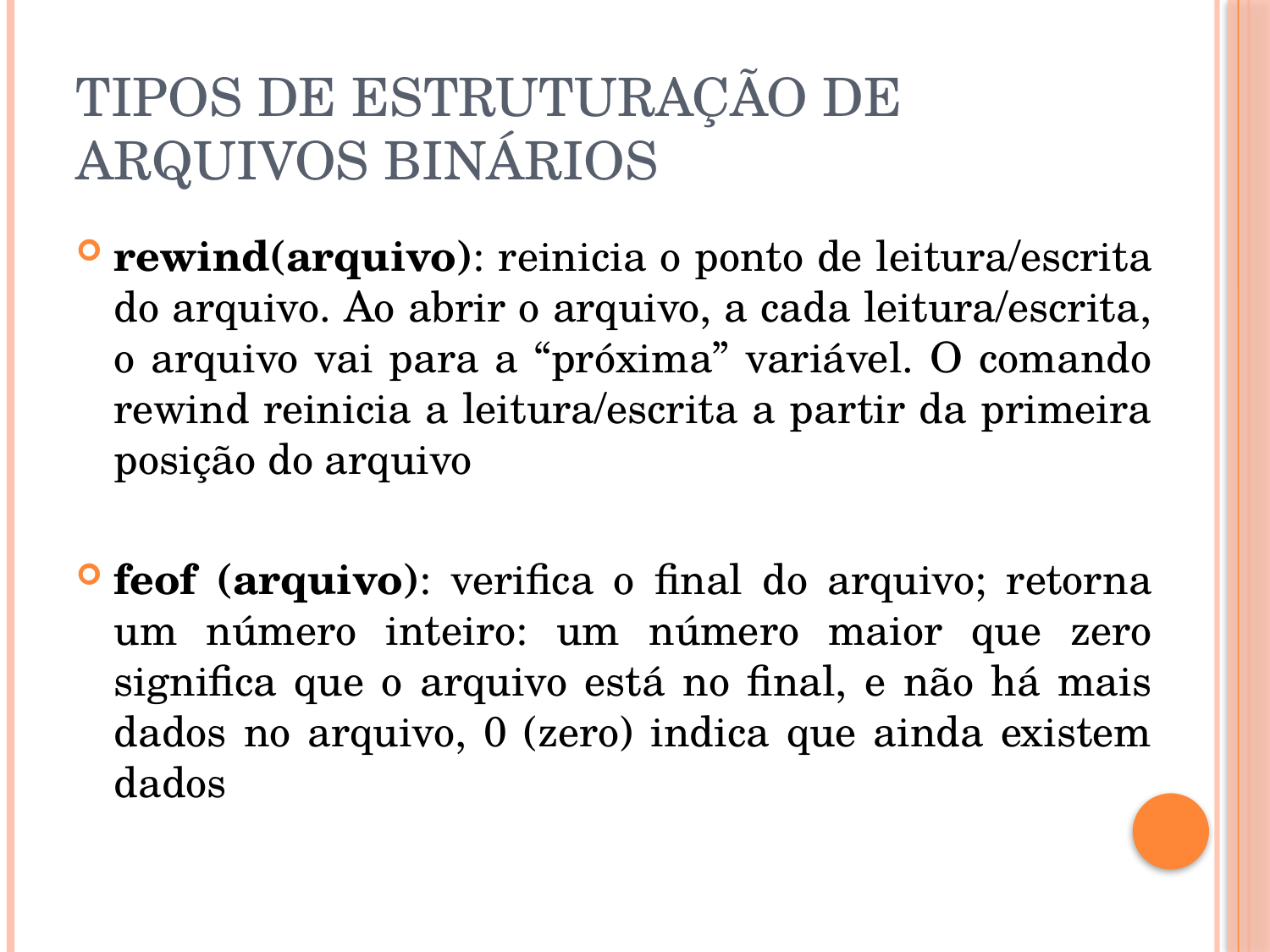

# Tipos de estruturação de arquivos binários
rewind(arquivo): reinicia o ponto de leitura/escrita do arquivo. Ao abrir o arquivo, a cada leitura/escrita, o arquivo vai para a “próxima” variável. O comando rewind reinicia a leitura/escrita a partir da primeira posição do arquivo

feof (arquivo): verifica o final do arquivo; retorna um número inteiro: um número maior que zero significa que o arquivo está no final, e não há mais dados no arquivo, 0 (zero) indica que ainda existem dados